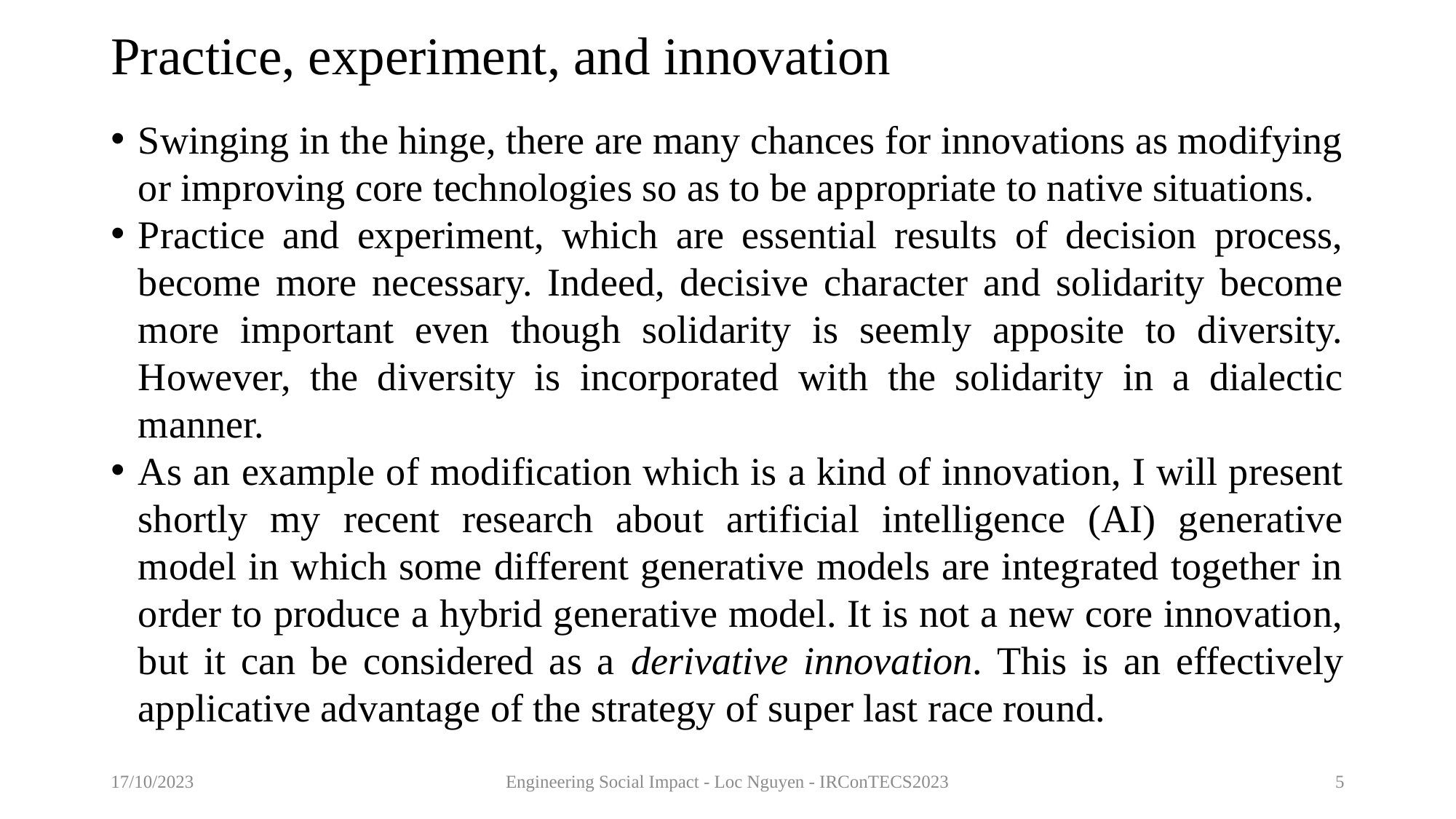

# Practice, experiment, and innovation
Swinging in the hinge, there are many chances for innovations as modifying or improving core technologies so as to be appropriate to native situations.
Practice and experiment, which are essential results of decision process, become more necessary. Indeed, decisive character and solidarity become more important even though solidarity is seemly apposite to diversity. However, the diversity is incorporated with the solidarity in a dialectic manner.
As an example of modification which is a kind of innovation, I will present shortly my recent research about artificial intelligence (AI) generative model in which some different generative models are integrated together in order to produce a hybrid generative model. It is not a new core innovation, but it can be considered as a derivative innovation. This is an effectively applicative advantage of the strategy of super last race round.
17/10/2023
Engineering Social Impact - Loc Nguyen - IRConTECS2023
5